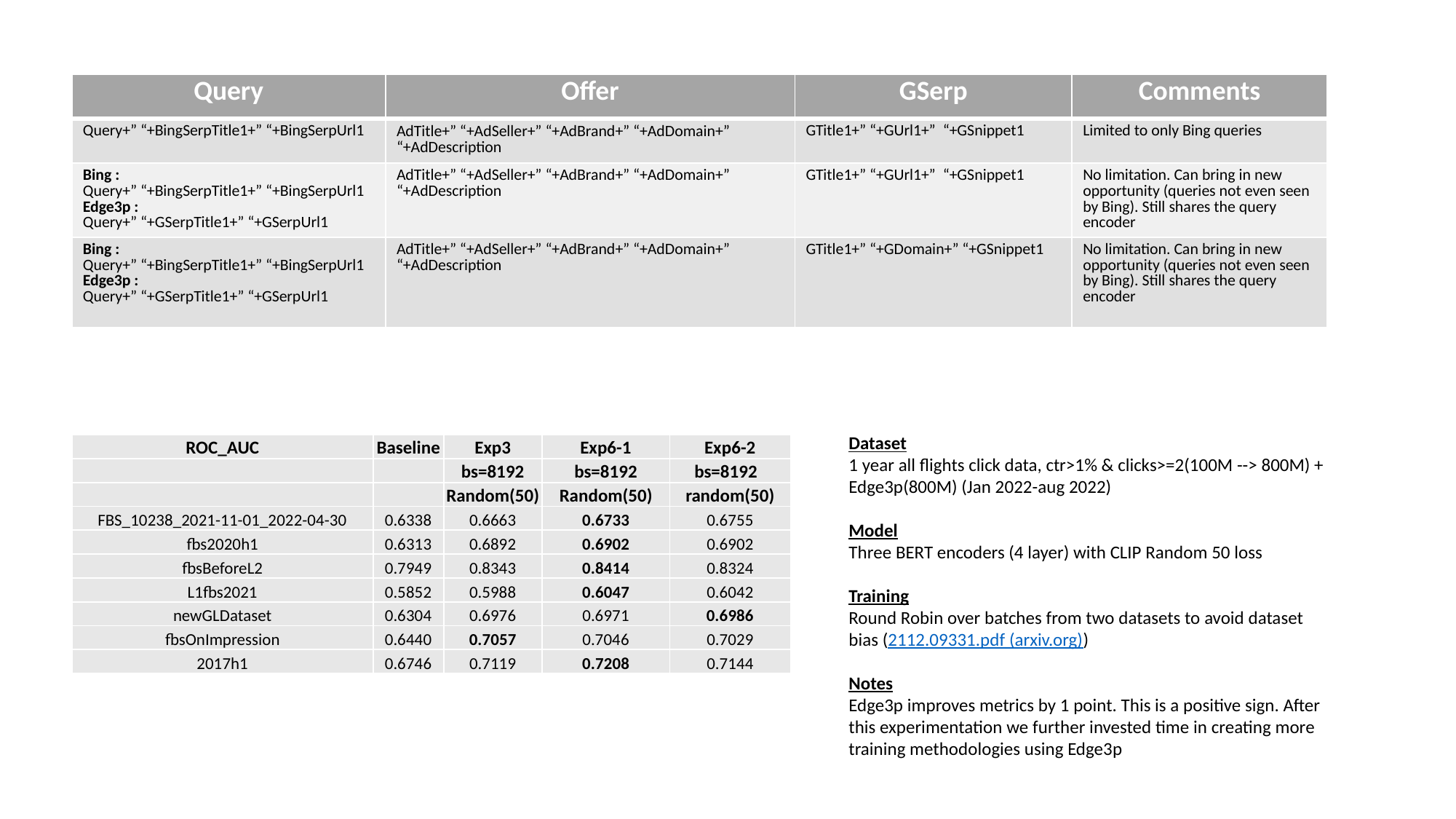

| Query | Offer | GSerp | Comments |
| --- | --- | --- | --- |
| Query+” “+BingSerpTitle1+” “+BingSerpUrl1 | AdTitle+” “+AdSeller+” “+AdBrand+” “+AdDomain+” “+AdDescription | GTitle1+” “+GUrl1+” “+GSnippet1 | Limited to only Bing queries |
| Bing : Query+” “+BingSerpTitle1+” “+BingSerpUrl1 Edge3p : Query+” “+GSerpTitle1+” “+GSerpUrl1 | AdTitle+” “+AdSeller+” “+AdBrand+” “+AdDomain+” “+AdDescription | GTitle1+” “+GUrl1+” “+GSnippet1 | No limitation. Can bring in new opportunity (queries not even seen by Bing). Still shares the query encoder |
| Bing : Query+” “+BingSerpTitle1+” “+BingSerpUrl1 Edge3p : Query+” “+GSerpTitle1+” “+GSerpUrl1 | AdTitle+” “+AdSeller+” “+AdBrand+” “+AdDomain+” “+AdDescription | GTitle1+” “+GDomain+” “+GSnippet1 | No limitation. Can bring in new opportunity (queries not even seen by Bing). Still shares the query encoder |
Dataset
1 year all flights click data, ctr>1% & clicks>=2(100M --> 800M) + Edge3p(800M) (Jan 2022-aug 2022)

Model
Three BERT encoders (4 layer) with CLIP Random 50 loss

Training
Round Robin over batches from two datasets to avoid dataset bias (2112.09331.pdf (arxiv.org))

Notes
Edge3p improves metrics by 1 point. This is a positive sign. After this experimentation we further invested time in creating more training methodologies using Edge3p
| ROC\_AUC | Baseline | Exp3 | Exp6-1 | Exp6-2 |
| --- | --- | --- | --- | --- |
|  |  | bs=8192 | bs=8192 | bs=8192 |
|  |  | Random(50) | Random(50) | random(50) |
| FBS\_10238\_2021-11-01\_2022-04-30 | 0.6338 | 0.6663 | 0.6733 | 0.6755 |
| fbs2020h1 | 0.6313 | 0.6892 | 0.6902 | 0.6902 |
| fbsBeforeL2 | 0.7949 | 0.8343 | 0.8414 | 0.8324 |
| L1fbs2021 | 0.5852 | 0.5988 | 0.6047 | 0.6042 |
| newGLDataset | 0.6304 | 0.6976 | 0.6971 | 0.6986 |
| fbsOnImpression | 0.6440 | 0.7057 | 0.7046 | 0.7029 |
| 2017h1 | 0.6746 | 0.7119 | 0.7208 | 0.7144 |